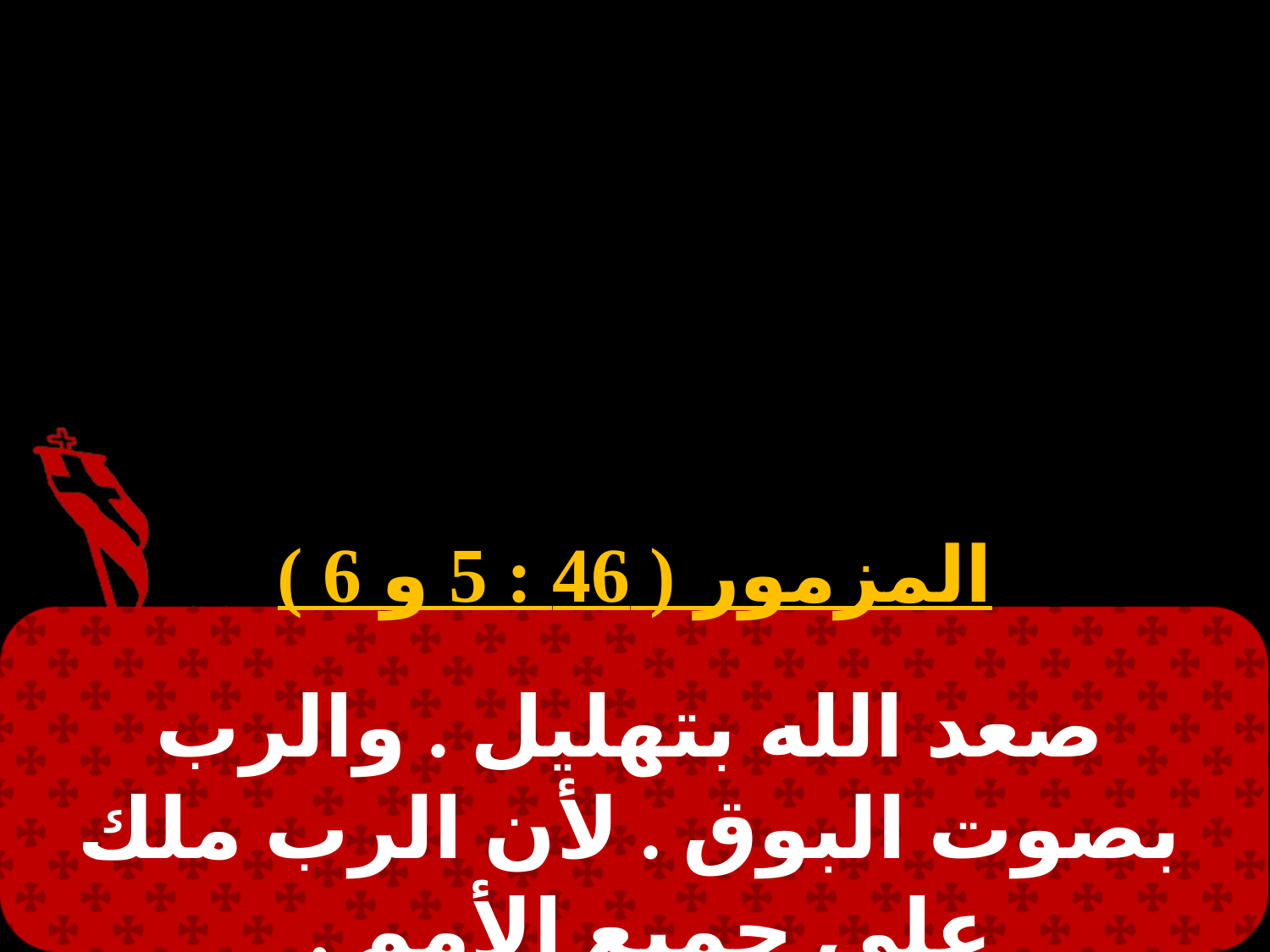

المزمور ( 46 : 5 و 6 )
صعد الله بتهليل . والرب بصوت البوق . لأن الرب ملك على جميع الأمم .